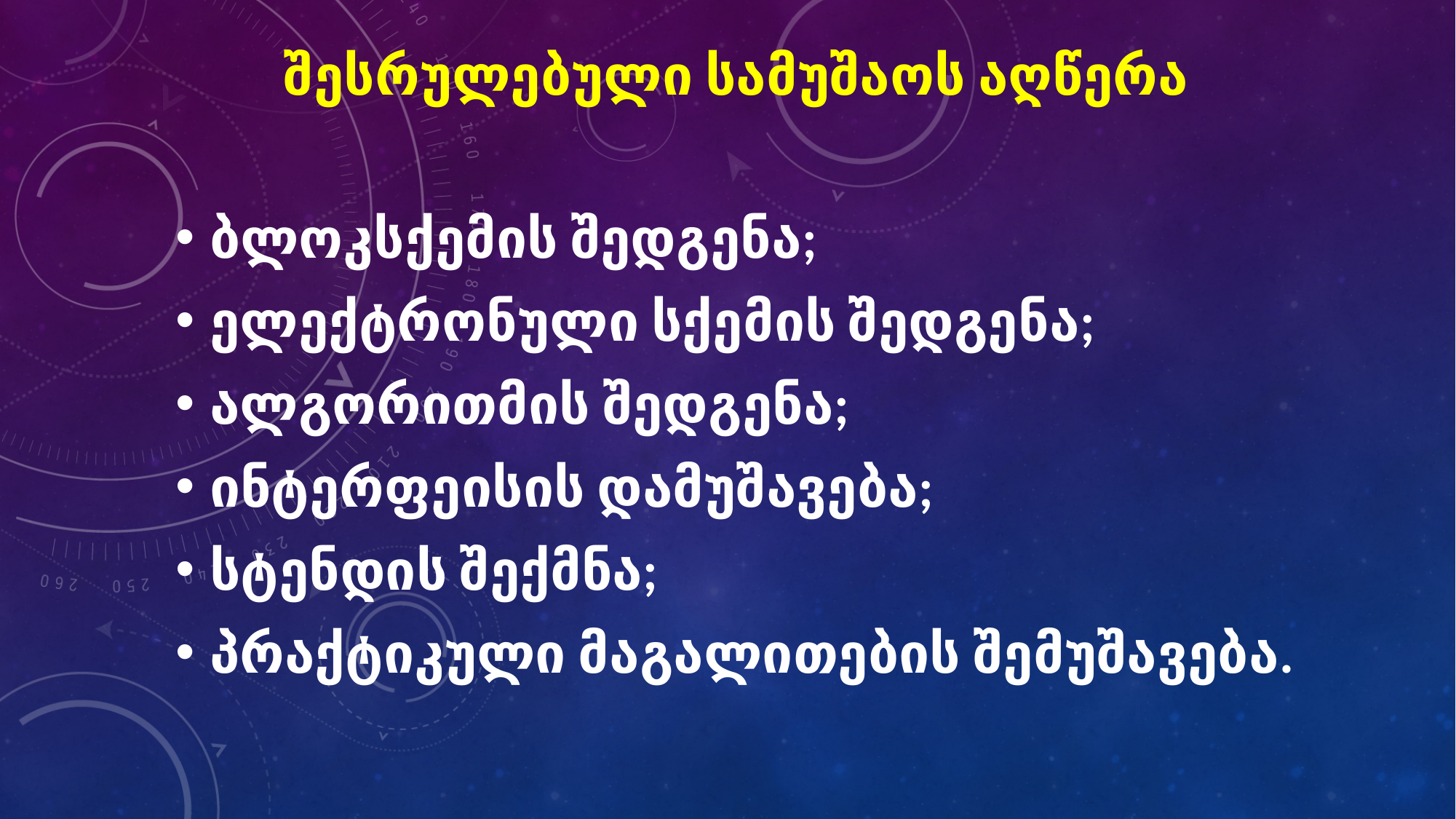

შესრულებული სამუშაოს აღწერა
ბლოკსქემის შედგენა;
ელექტრონული სქემის შედგენა;
ალგორითმის შედგენა;
ინტერფეისის დამუშავება;
სტენდის შექმნა;
პრაქტიკული მაგალითების შემუშავება.